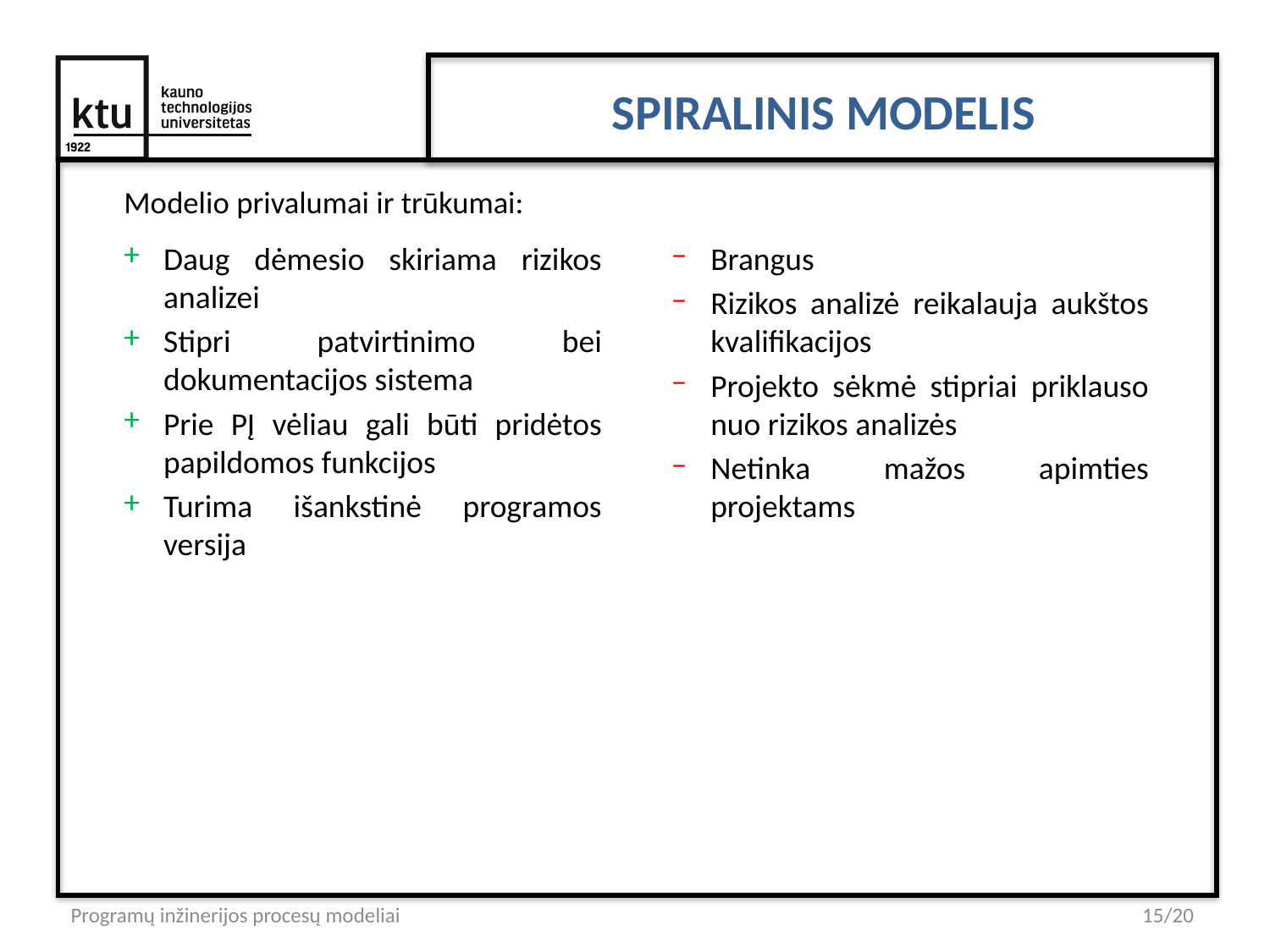

# Spiralinis modelis
Modelio privalumai ir trūkumai:
Daug dėmesio skiriama rizikos analizei
Stipri patvirtinimo bei dokumentacijos sistema
Prie PĮ vėliau gali būti pridėtos papildomos funkcijos
Turima išankstinė programos versija

Brangus
Rizikos analizė reikalauja aukštos kvalifikacijos
Projekto sėkmė stipriai priklauso nuo rizikos analizės
Netinka mažos apimties projektams
Programų inžinerijos procesų modeliai
15